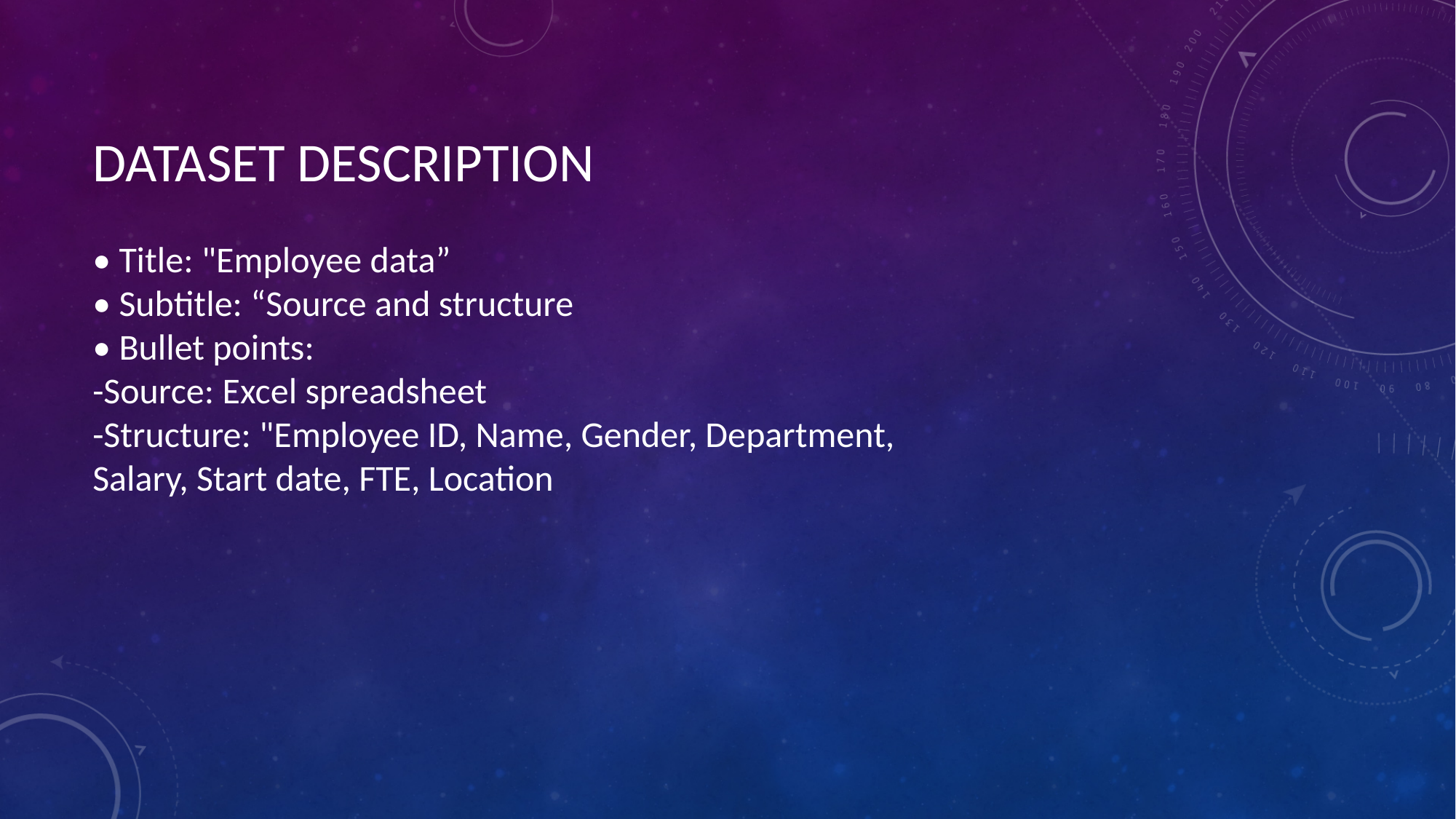

# Dataset Description
• Title: "Employee data”
• Subtitle: “Source and structure
• Bullet points:
-Source: Excel spreadsheet
-Structure: "Employee ID, Name, Gender, Department, Salary, Start date, FTE, Location